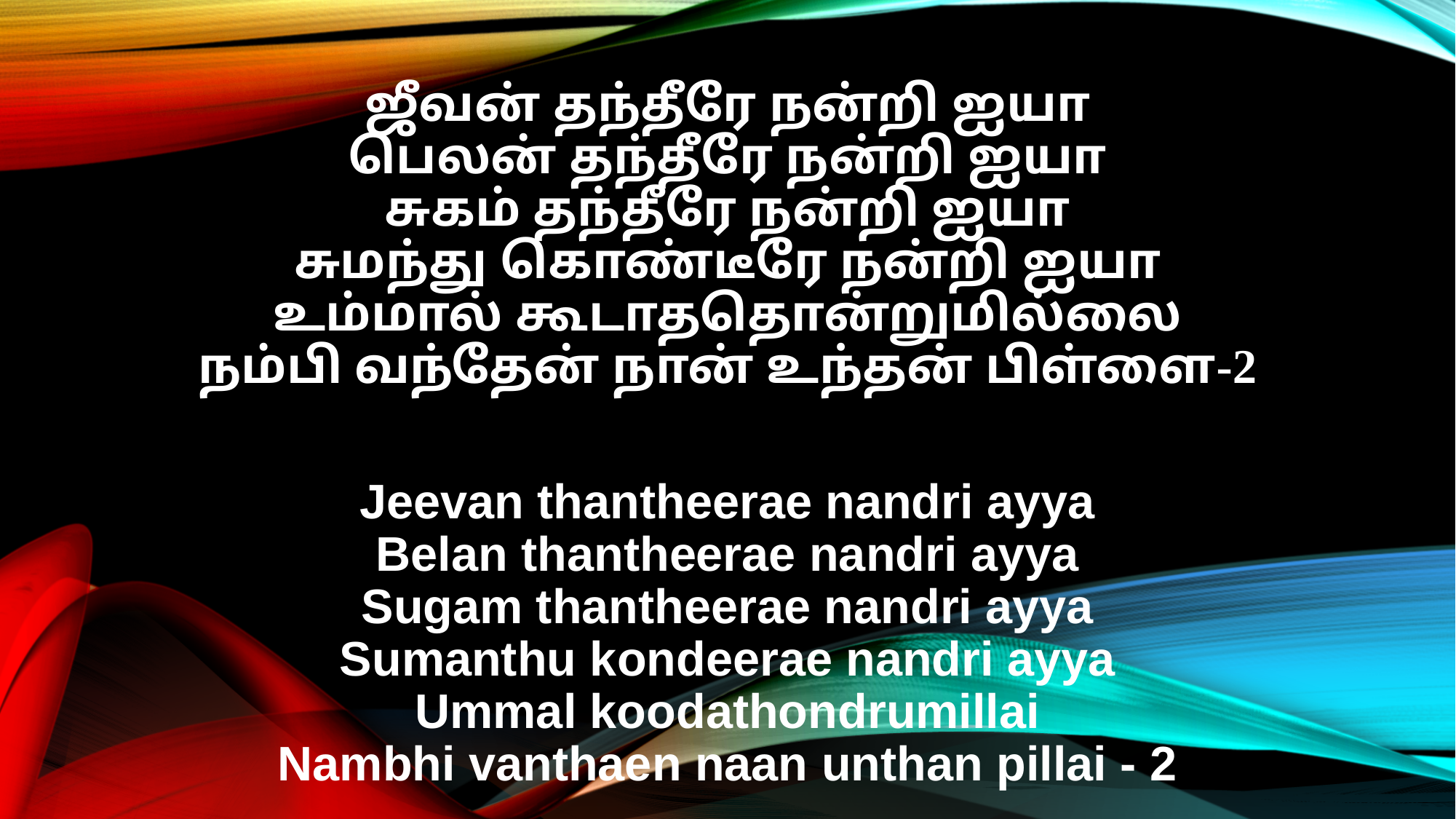

ஜீவன் தந்தீரே நன்றி ஐயா
பெலன் தந்தீரே நன்றி ஐயா
சுகம் தந்தீரே நன்றி ஐயா
சுமந்து கொண்டீரே நன்றி ஐயா
உம்மால் கூடாததொன்றுமில்லை
நம்பி வந்தேன் நான் உந்தன் பிள்ளை-2

Jeevan thantheerae nandri ayya
Belan thantheerae nandri ayya
Sugam thantheerae nandri ayya
Sumanthu kondeerae nandri ayya
Ummal koodathondrumillai
Nambhi vanthaen naan unthan pillai - 2